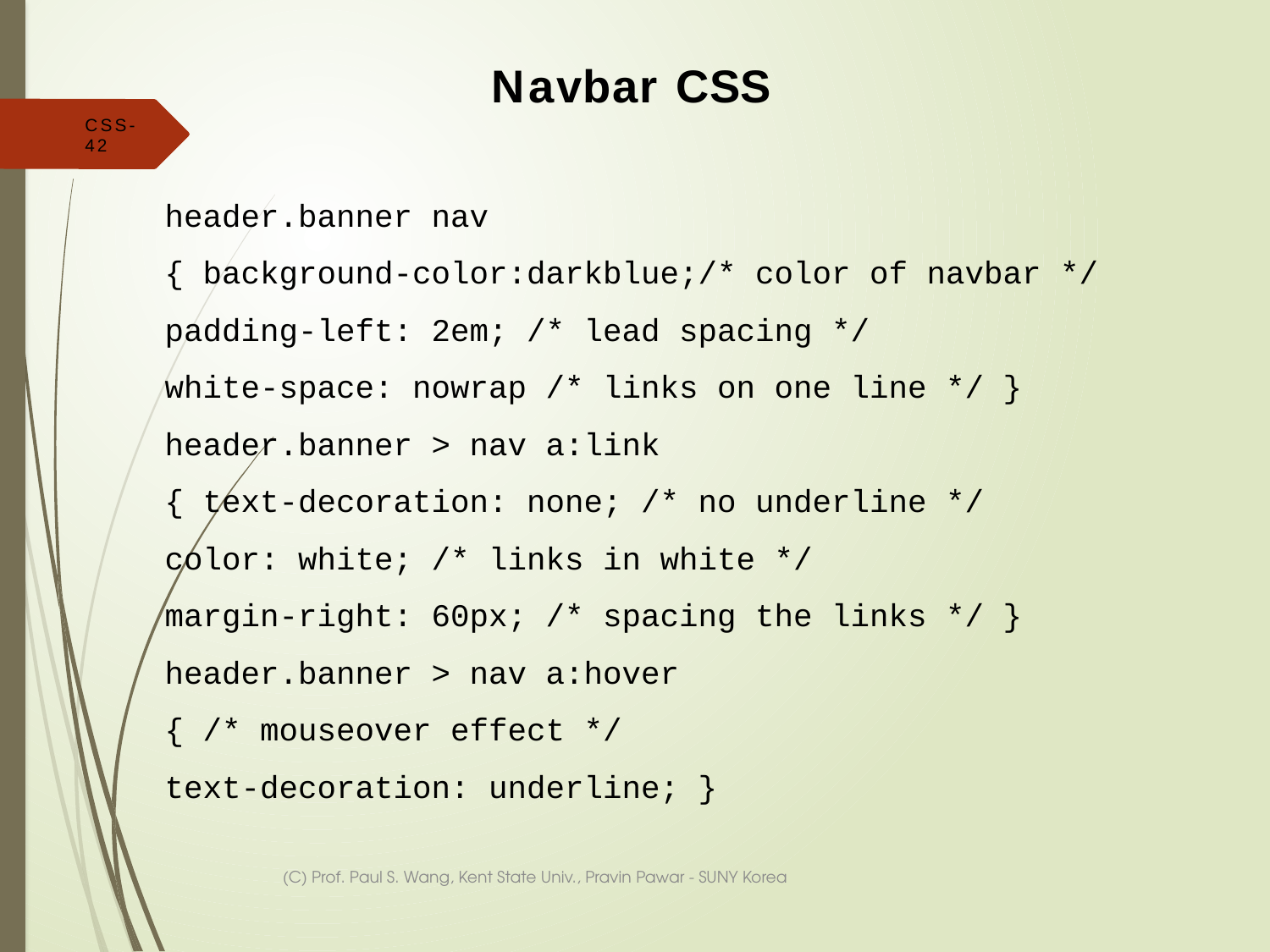

# Navbar CSS
CSS-42
header.banner nav
{ background-color:darkblue;/* color of navbar */
padding-left: 2em; /* lead spacing */
white-space: nowrap /* links on one line */ }
header.banner > nav a:link
{ text-decoration: none; /* no underline */
color: white; /* links in white */
margin-right: 60px; /* spacing the links */ }
header.banner > nav a:hover
{ /* mouseover effect */
text-decoration: underline; }
(C) Prof. Paul S. Wang, Kent State Univ., Pravin Pawar - SUNY Korea